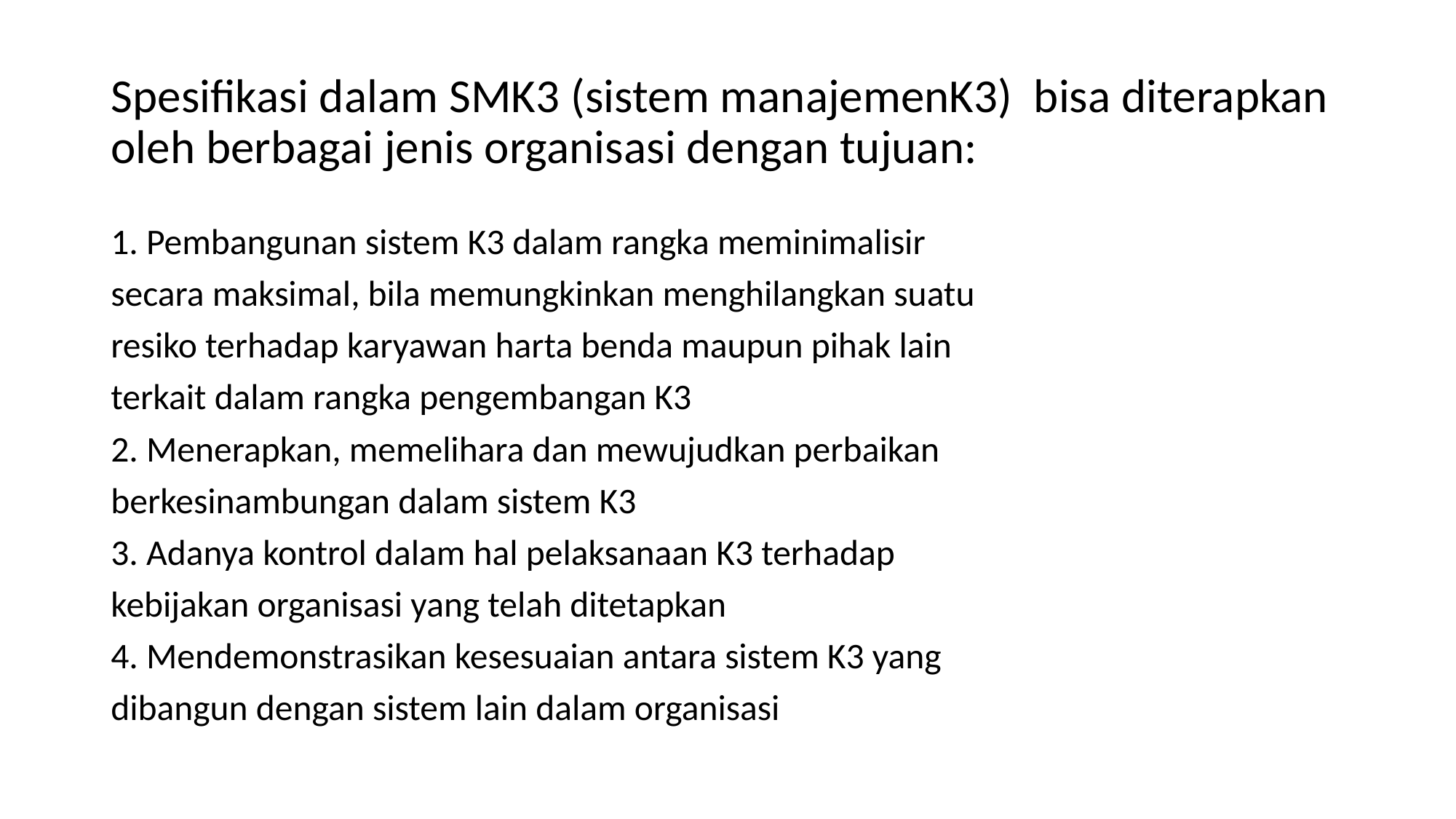

# Spesifikasi dalam SMK3 (sistem manajemenK3)  bisa diterapkan oleh berbagai jenis organisasi dengan tujuan:
1. Pembangunan sistem K3 dalam rangka meminimalisir
secara maksimal, bila memungkinkan menghilangkan suatu
resiko terhadap karyawan harta benda maupun pihak lain
terkait dalam rangka pengembangan K3
2. Menerapkan, memelihara dan mewujudkan perbaikan
berkesinambungan dalam sistem K3
3. Adanya kontrol dalam hal pelaksanaan K3 terhadap
kebijakan organisasi yang telah ditetapkan
4. Mendemonstrasikan kesesuaian antara sistem K3 yang
dibangun dengan sistem lain dalam organisasi